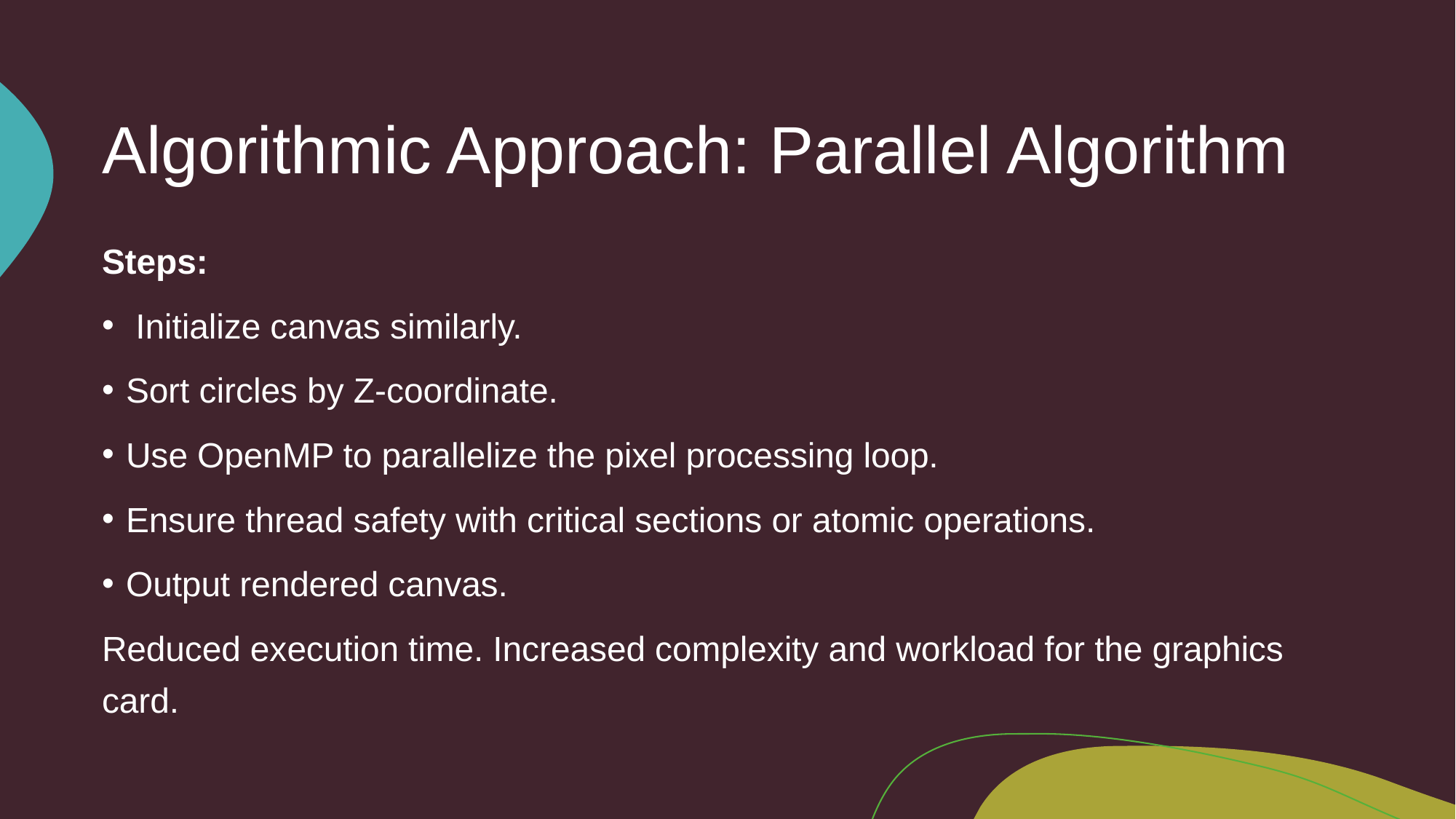

# Algorithmic Approach: Parallel Algorithm
Steps:
 Initialize canvas similarly.
Sort circles by Z-coordinate.
Use OpenMP to parallelize the pixel processing loop.
Ensure thread safety with critical sections or atomic operations.
Output rendered canvas.
Reduced execution time. Increased complexity and workload for the graphics card.